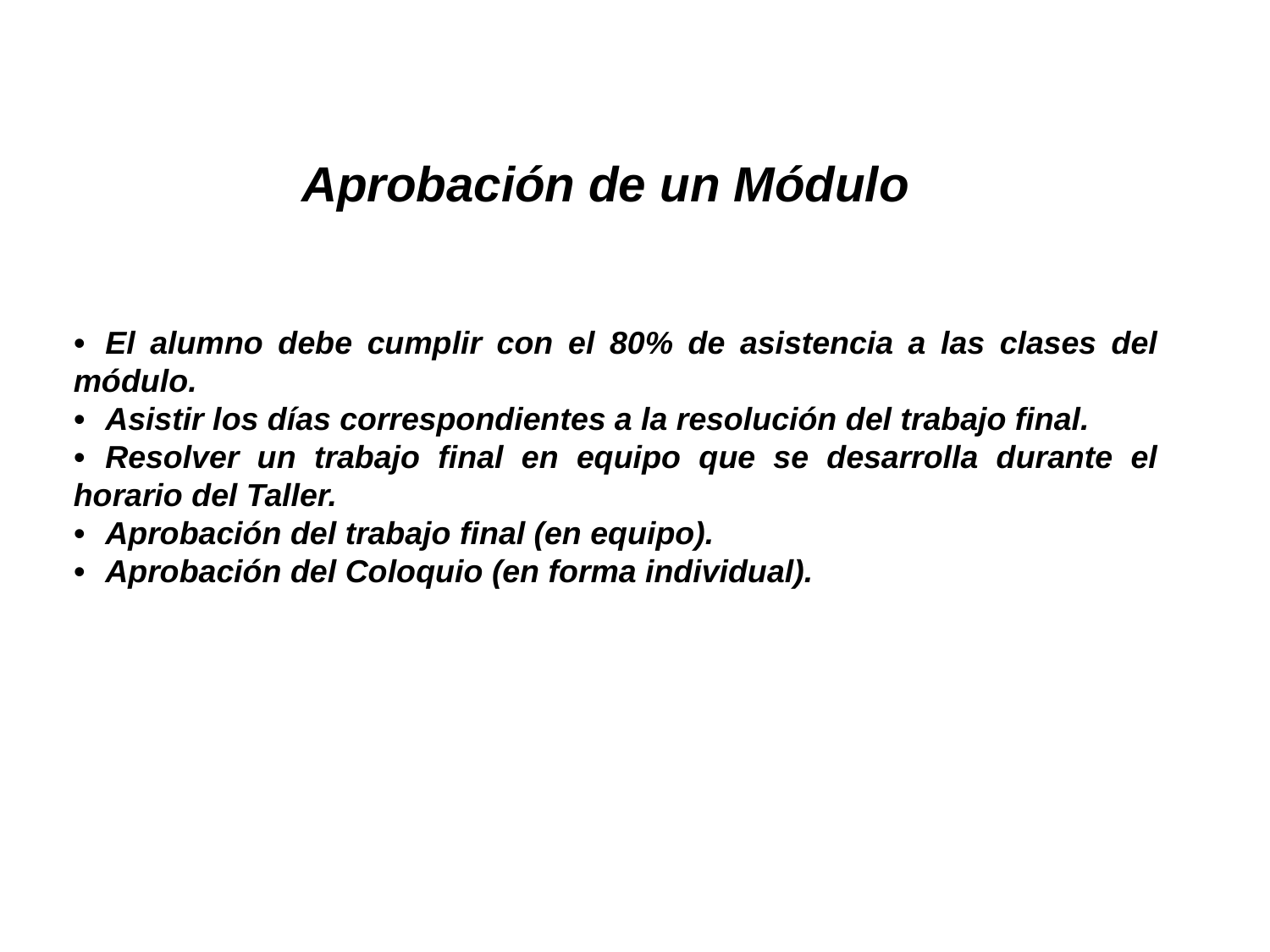

Aprobación de un Módulo

•	El alumno debe cumplir con el 80% de asistencia a las clases del módulo.
•	Asistir los días correspondientes a la resolución del trabajo final.
•	Resolver un trabajo final en equipo que se desarrolla durante el horario del Taller.
•	Aprobación del trabajo final (en equipo).
•	Aprobación del Coloquio (en forma individual).